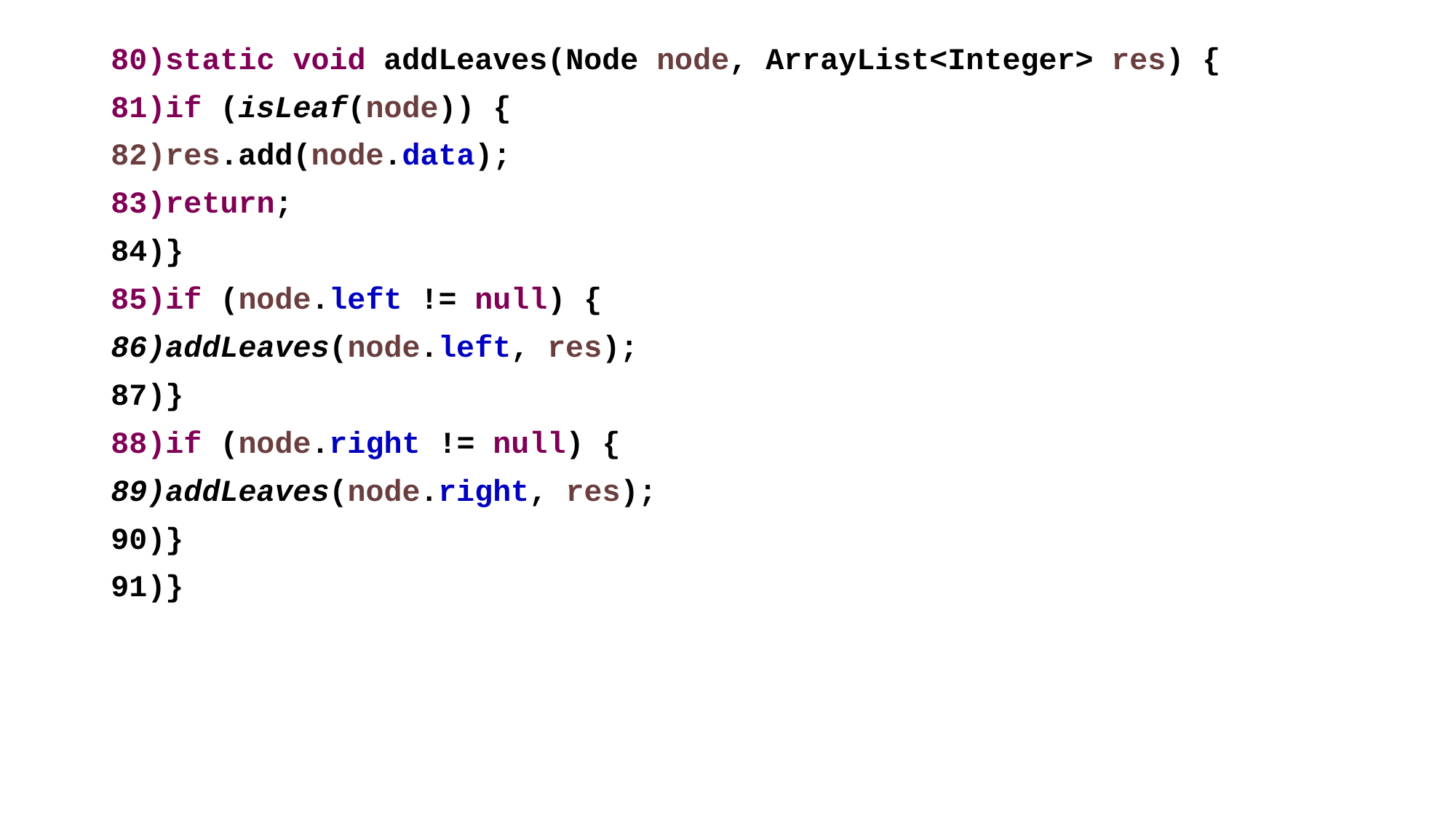

static void addLeaves(Node node, ArrayList<Integer> res) {
if (isLeaf(node)) {
res.add(node.data);
return;
}
if (node.left != null) {
addLeaves(node.left, res);
}
if (node.right != null) {
addLeaves(node.right, res);
}
}